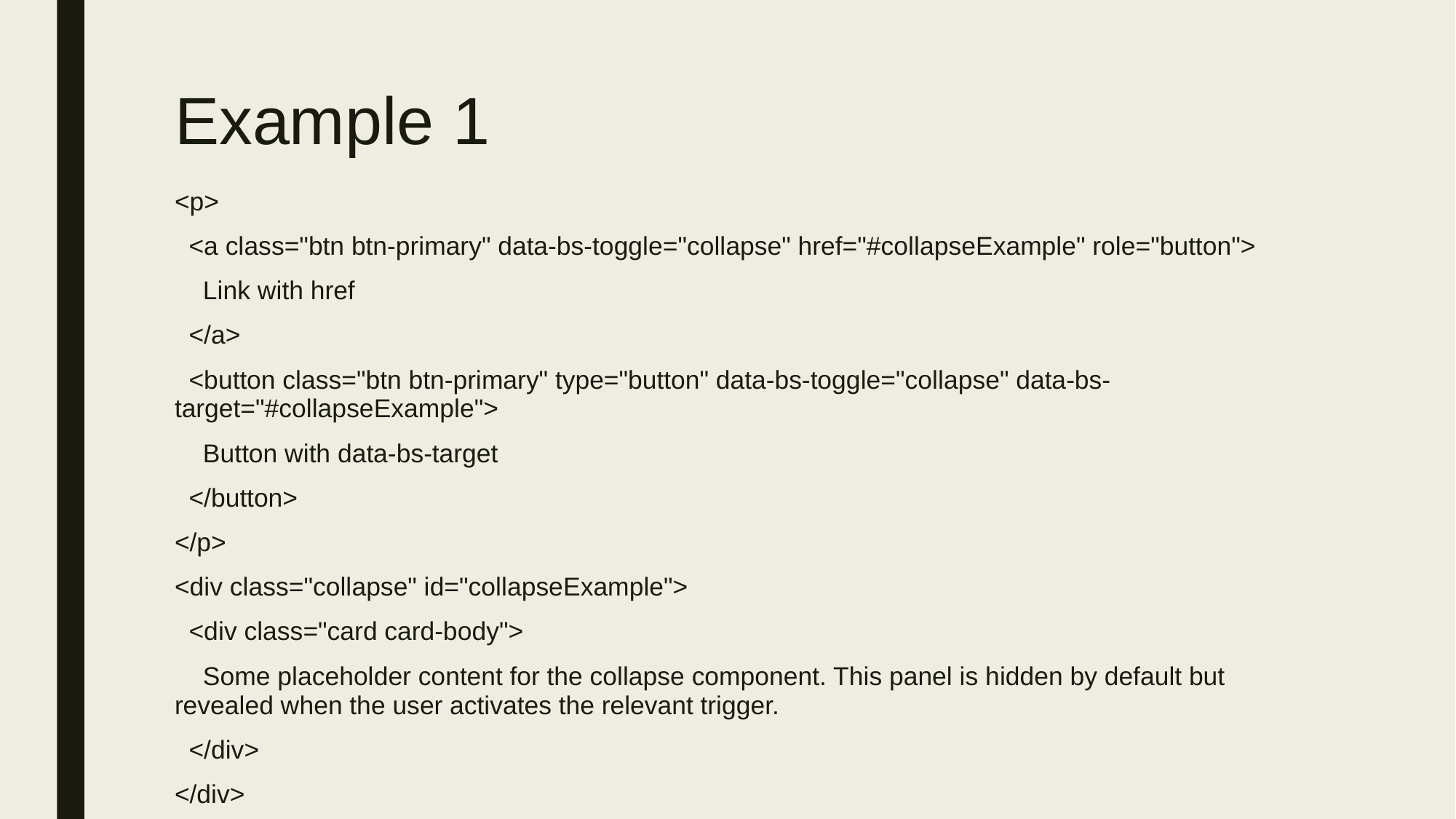

# Example 1
<p>
  <a class="btn btn-primary" data-bs-toggle="collapse" href="#collapseExample" role="button">
    Link with href
  </a>
  <button class="btn btn-primary" type="button" data-bs-toggle="collapse" data-bs-target="#collapseExample">
    Button with data-bs-target
  </button>
</p>
<div class="collapse" id="collapseExample">
  <div class="card card-body">
    Some placeholder content for the collapse component. This panel is hidden by default but revealed when the user activates the relevant trigger.
  </div>
</div>